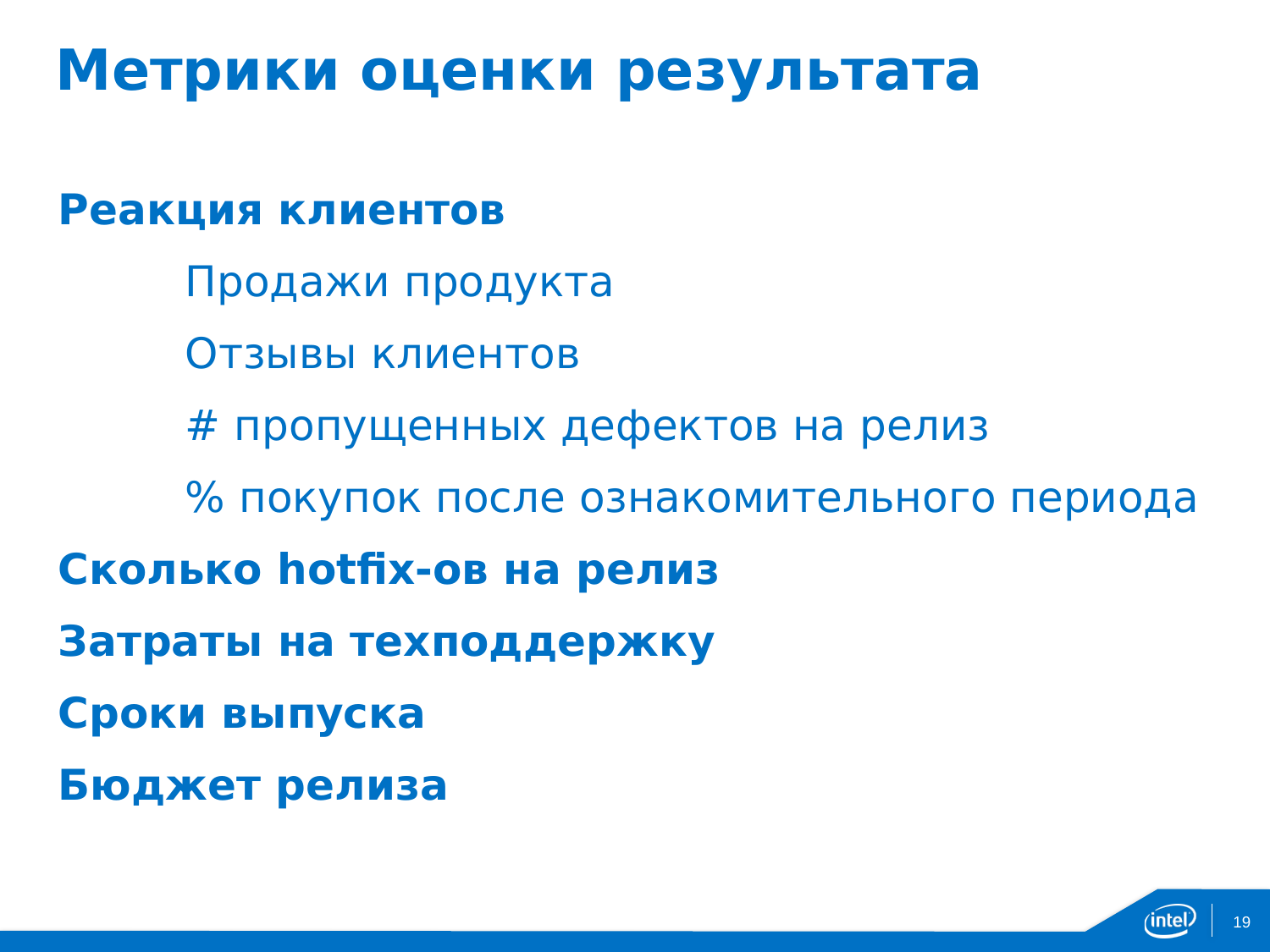

# Метрики оценки результата
Реакция клиентов
	Продажи продукта
	Отзывы клиентов
	# пропущенных дефектов на релиз
	% покупок после ознакомительного периода
Сколько hotfix-ов на релиз
Затраты на техподдержку
Сроки выпуска
Бюджет релиза
19